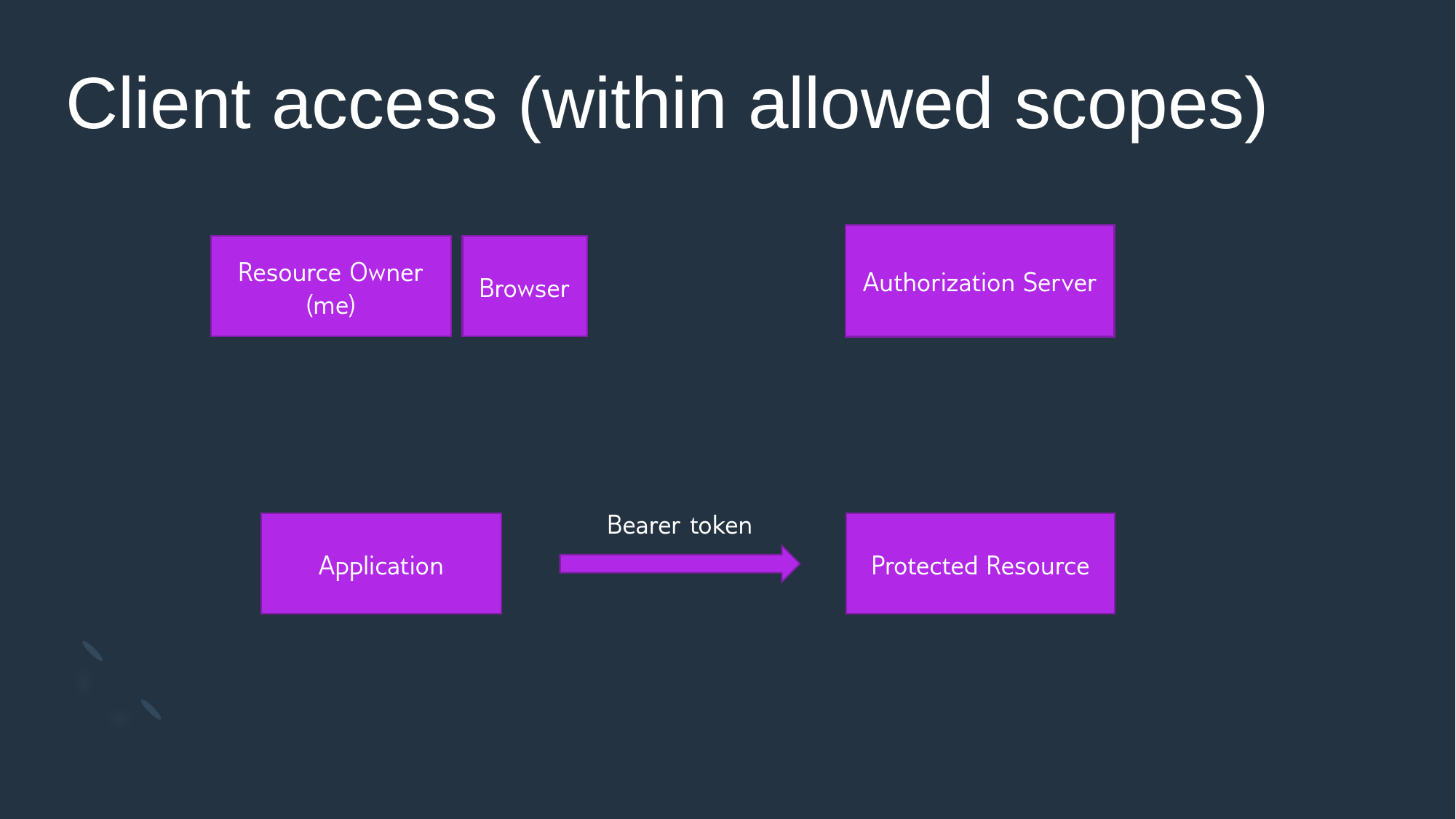

# Client access (within allowed scopes)
Authorization Server
Resource Owner (me)
Browser
Application
Protected Resource
Bearer token